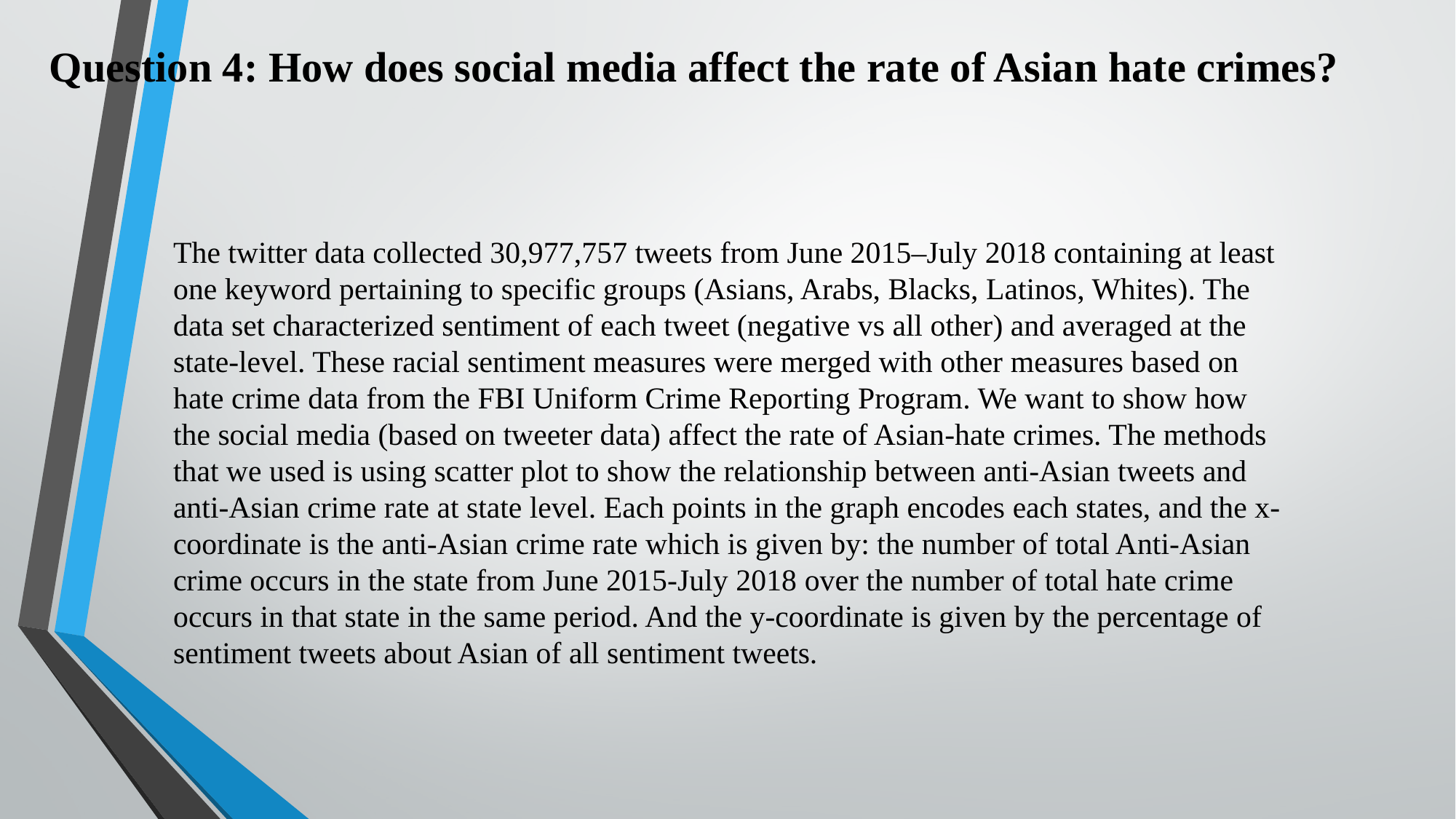

Question 4: How does social media affect the rate of Asian hate crimes?
The twitter data collected 30,977,757 tweets from June 2015–July 2018 containing at least one keyword pertaining to specific groups (Asians, Arabs, Blacks, Latinos, Whites). The data set characterized sentiment of each tweet (negative vs all other) and averaged at the state-level. These racial sentiment measures were merged with other measures based on hate crime data from the FBI Uniform Crime Reporting Program. We want to show how the social media (based on tweeter data) affect the rate of Asian-hate crimes. The methods that we used is using scatter plot to show the relationship between anti-Asian tweets and anti-Asian crime rate at state level. Each points in the graph encodes each states, and the x-coordinate is the anti-Asian crime rate which is given by: the number of total Anti-Asian crime occurs in the state from June 2015-July 2018 over the number of total hate crime occurs in that state in the same period. And the y-coordinate is given by the percentage of sentiment tweets about Asian of all sentiment tweets.